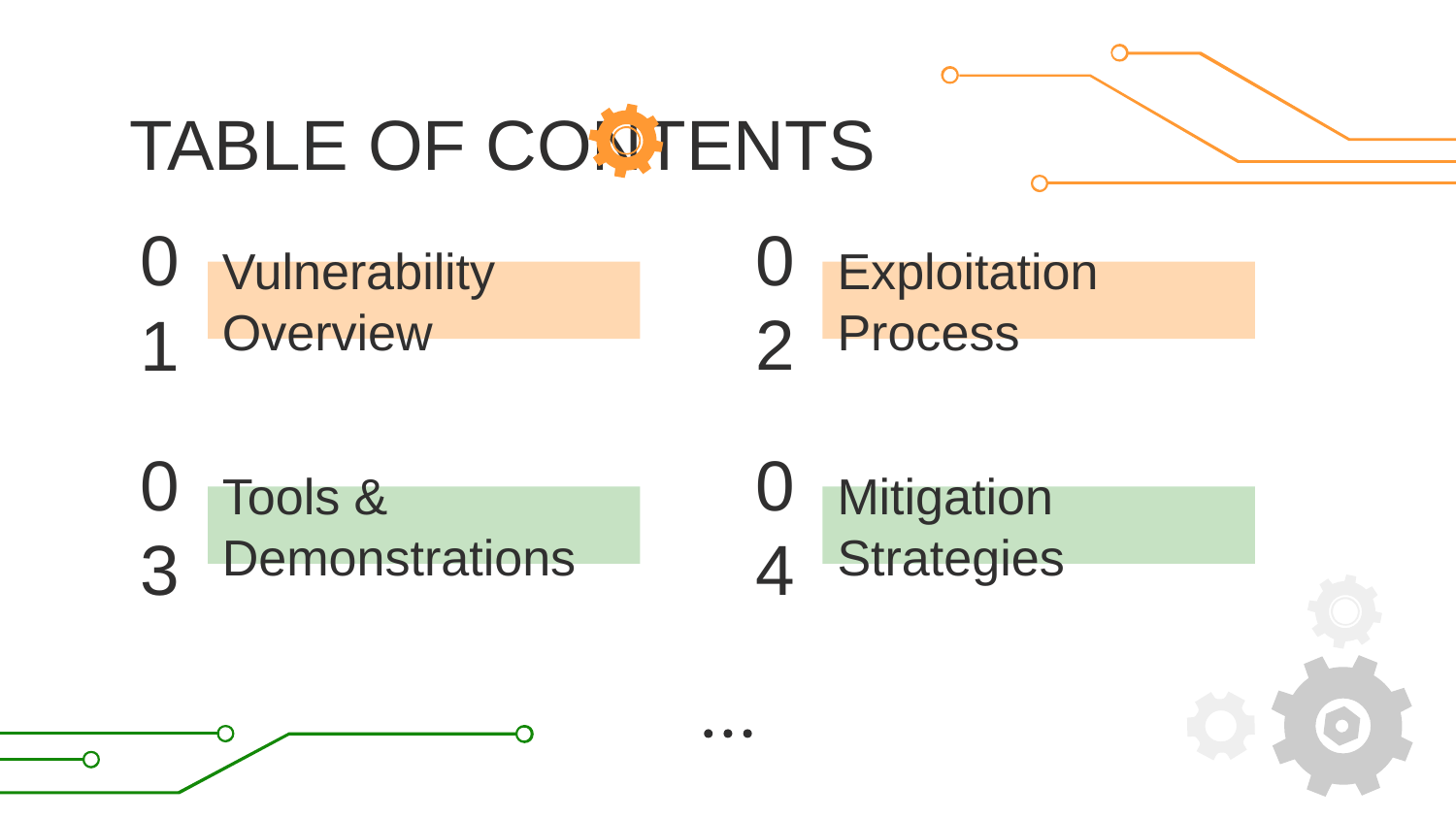

TABLE OF CONTENTS

02
Exploitation Process
# 01
Vulnerability Overview
03
04
Mitigation Strategies
Tools & Demonstrations